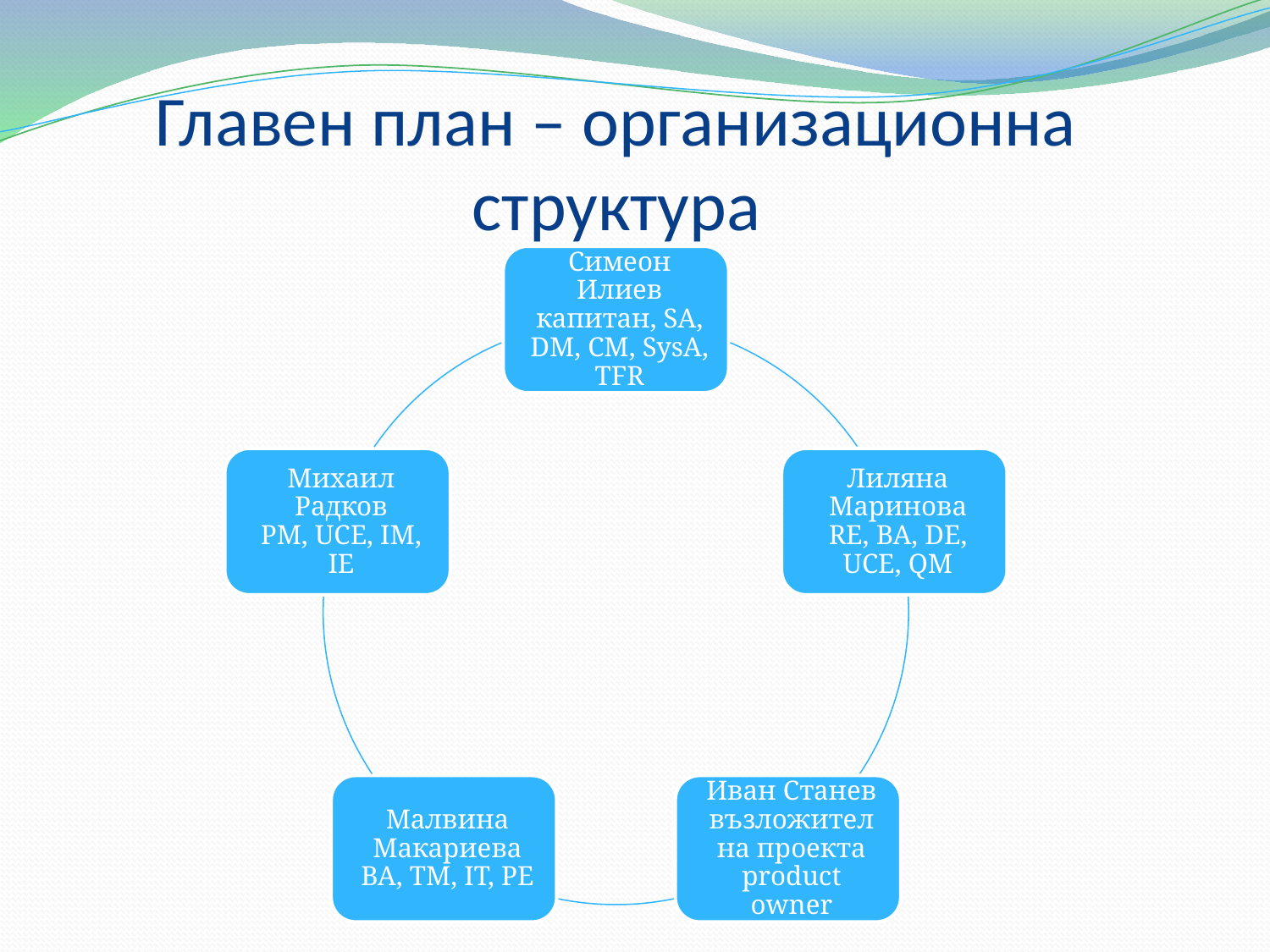

# Главен план – организационна структура
Симеон Илиев
капитан, SA, DM, CM, SysA, TFR
Лиляна Маринова
RE, BA, DE, UCE, QM
Иван Станев
възложител на проекта
product owner
Малвина Макариева
BA, TM, IT, PE
Михаил Радков
PM, UCE, IM, IE